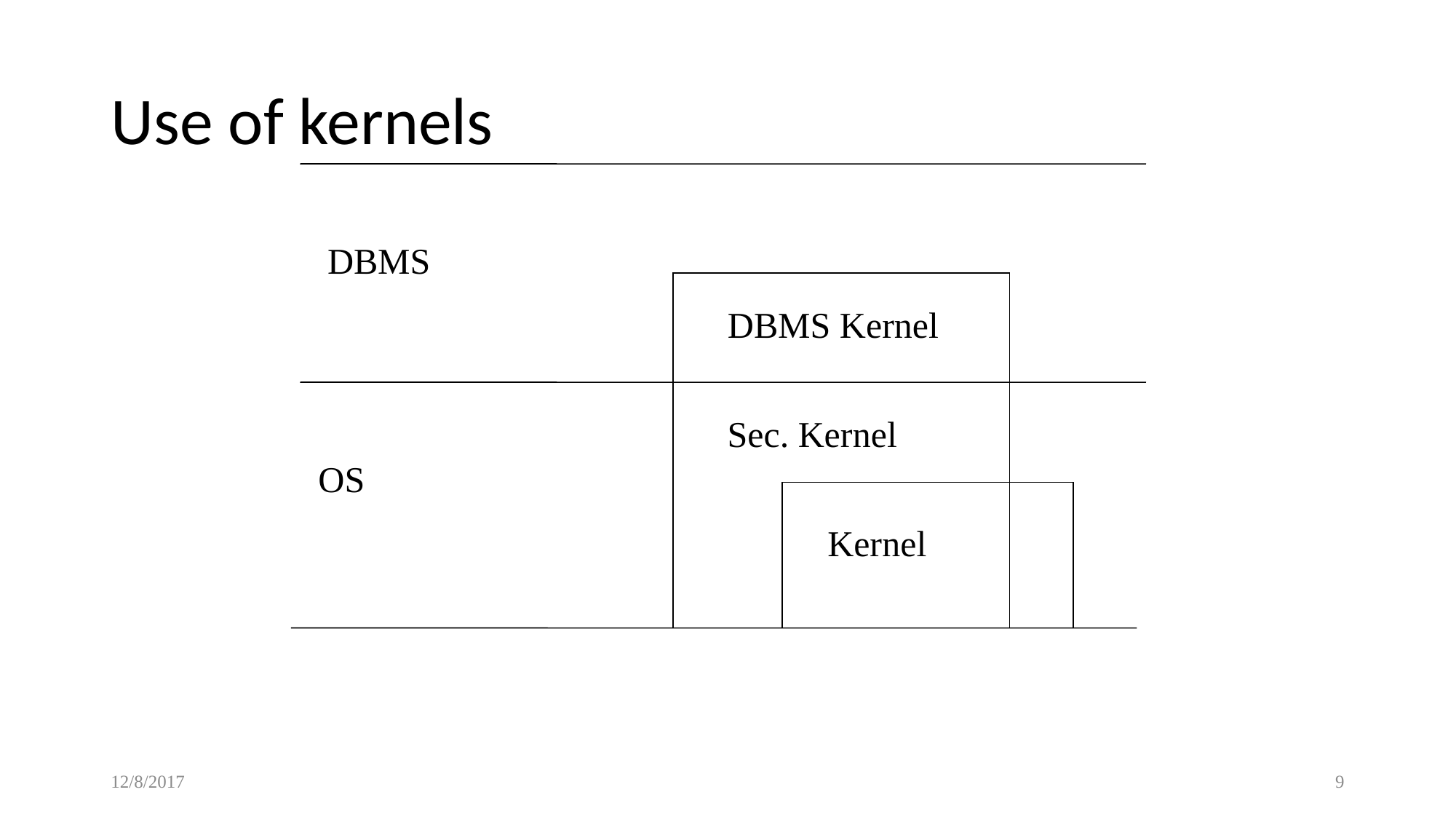

Use of kernels

DBMS

DBMS Kernel

Sec. Kernel
OS

Kernel

12/8/2017
9